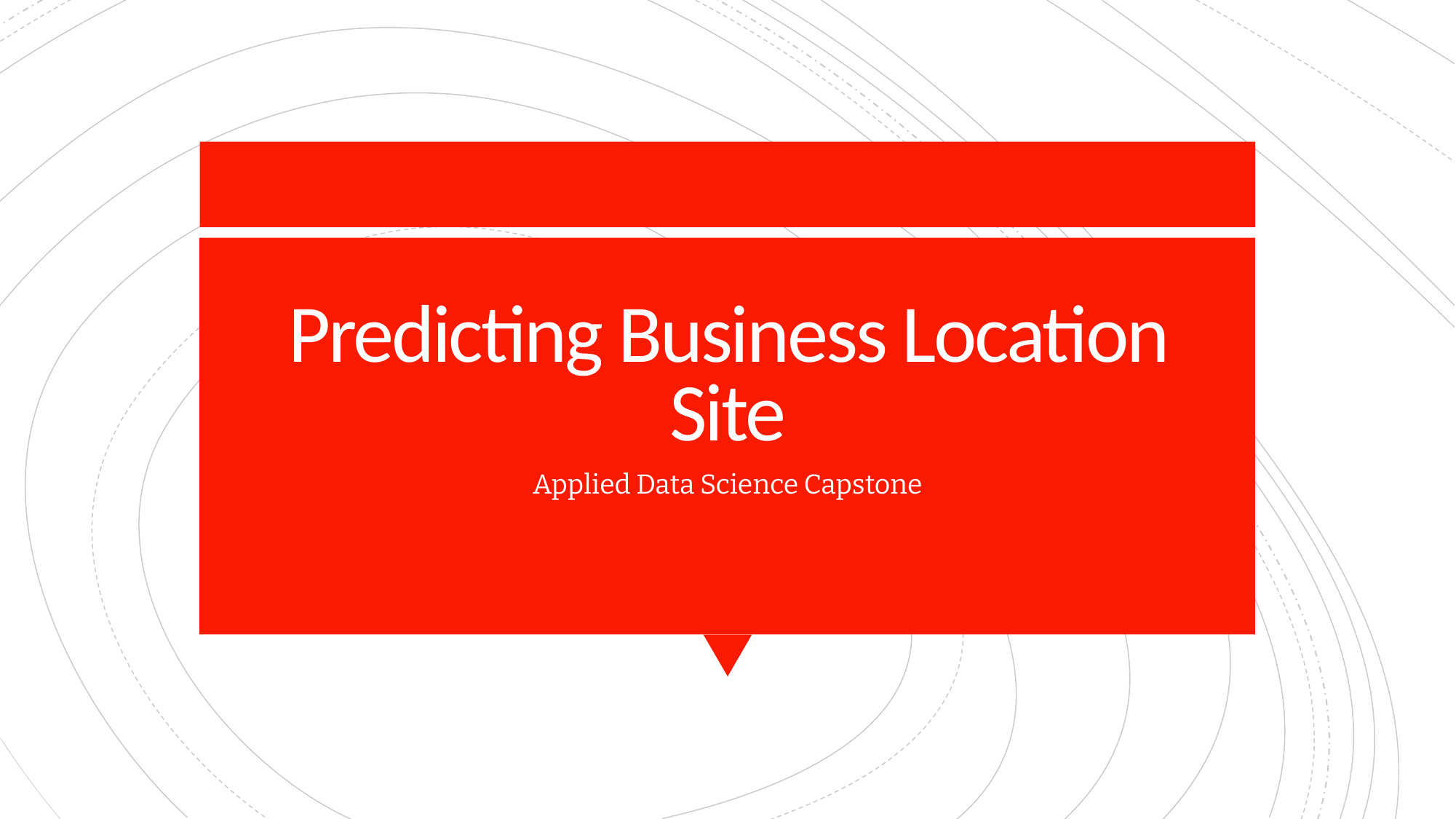

# Predicting Business Location Site
Applied Data Science Capstone